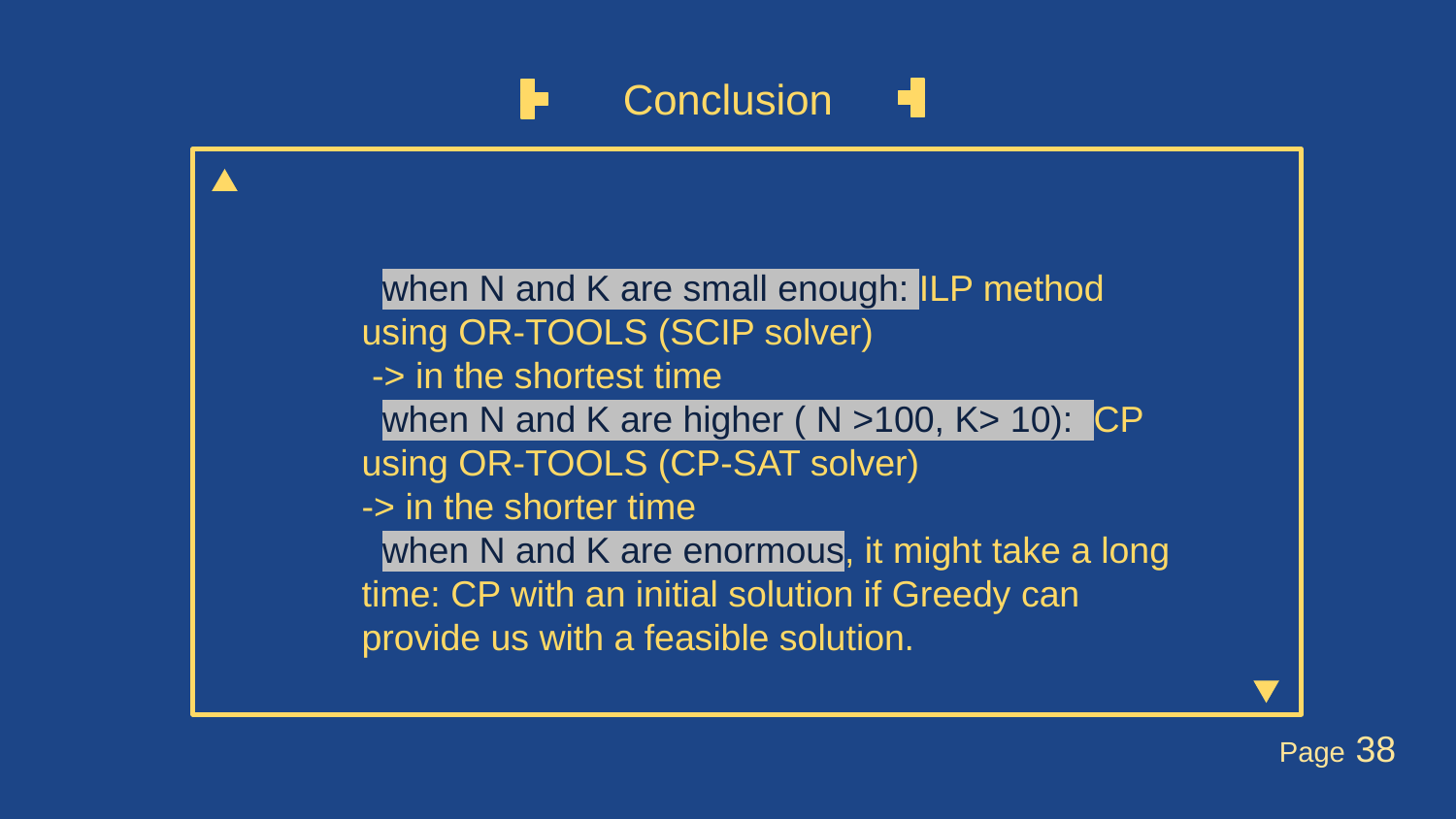

# Conclusion

  when N and K are small enough: ILP method using OR-TOOLS (SCIP solver)
 -> in the shortest time
  when N and K are higher ( N >100, K> 10):  CP using OR-TOOLS (CP-SAT solver)
-> in the shorter time
  when N and K are enormous, it might take a long time: CP with an initial solution if Greedy can provide us with a feasible solution.

Page 38